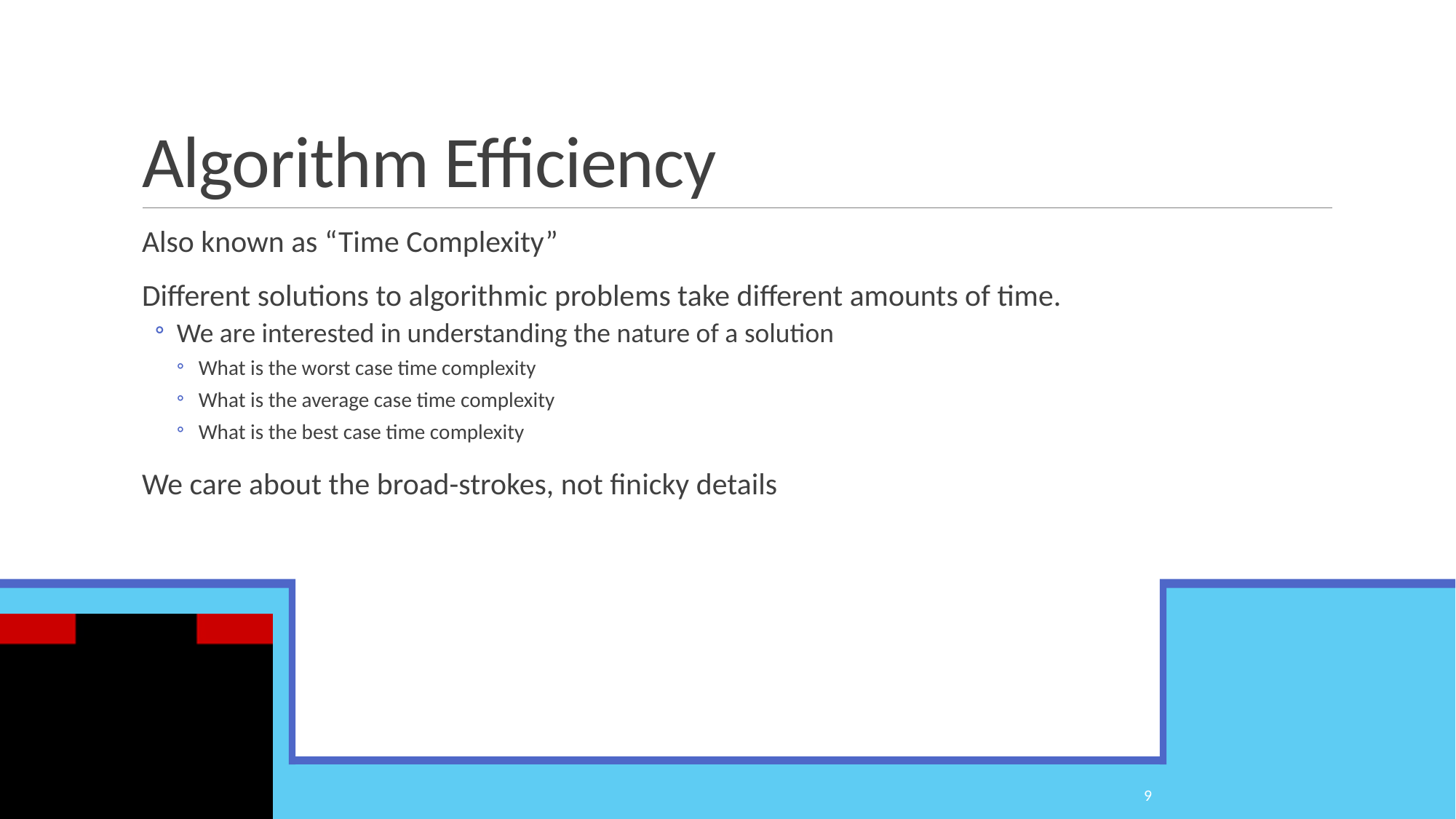

# Algorithm Efficiency
Also known as “Time Complexity”
Different solutions to algorithmic problems take different amounts of time.
We are interested in understanding the nature of a solution
What is the worst case time complexity
What is the average case time complexity
What is the best case time complexity
We care about the broad-strokes, not finicky details
9